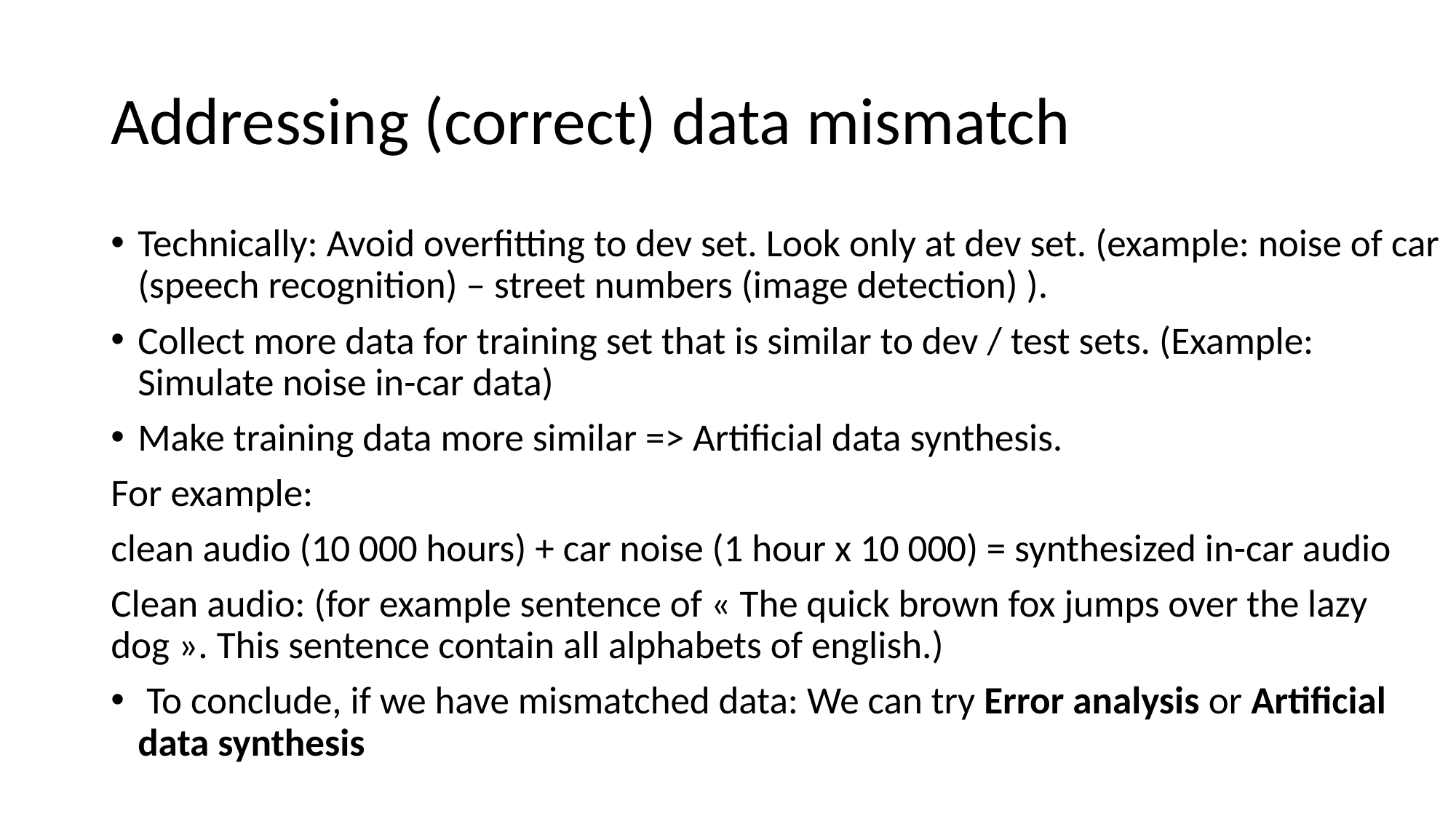

# Addressing (correct) data mismatch
Technically: Avoid overfitting to dev set. Look only at dev set. (example: noise of car (speech recognition) – street numbers (image detection) ).
Collect more data for training set that is similar to dev / test sets. (Example: Simulate noise in-car data)
Make training data more similar => Artificial data synthesis.
For example:
clean audio (10 000 hours) + car noise (1 hour x 10 000) = synthesized in-car audio
Clean audio: (for example sentence of « The quick brown fox jumps over the lazy dog ». This sentence contain all alphabets of english.)
 To conclude, if we have mismatched data: We can try Error analysis or Artificial data synthesis